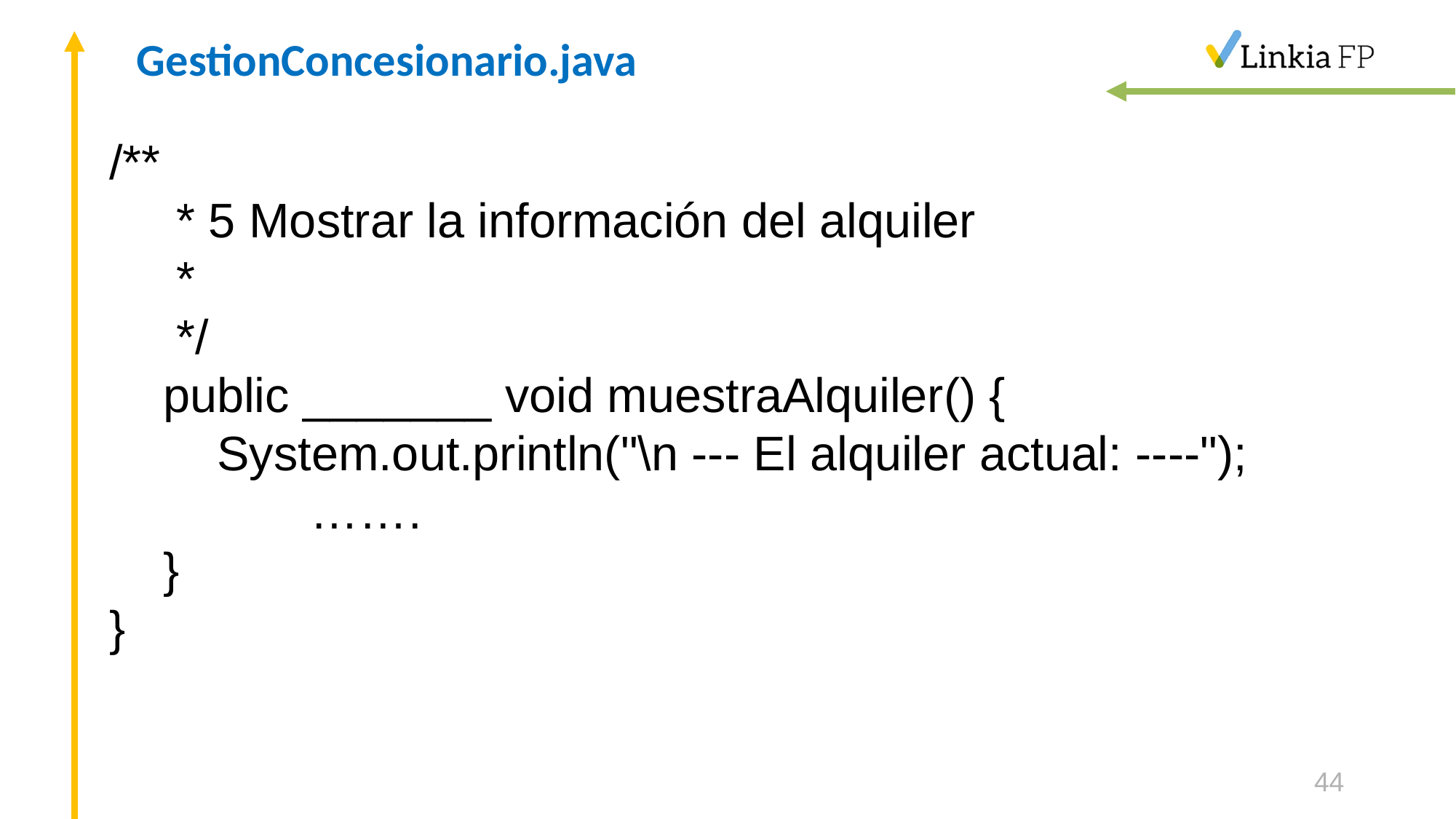

# GestionConcesionario.java
/**
     * 5 Mostrar la información del alquiler
     *
     */
    public _______ void muestraAlquiler() {
        System.out.println("\n --- El alquiler actual: ----");
               …….
    }
}

44